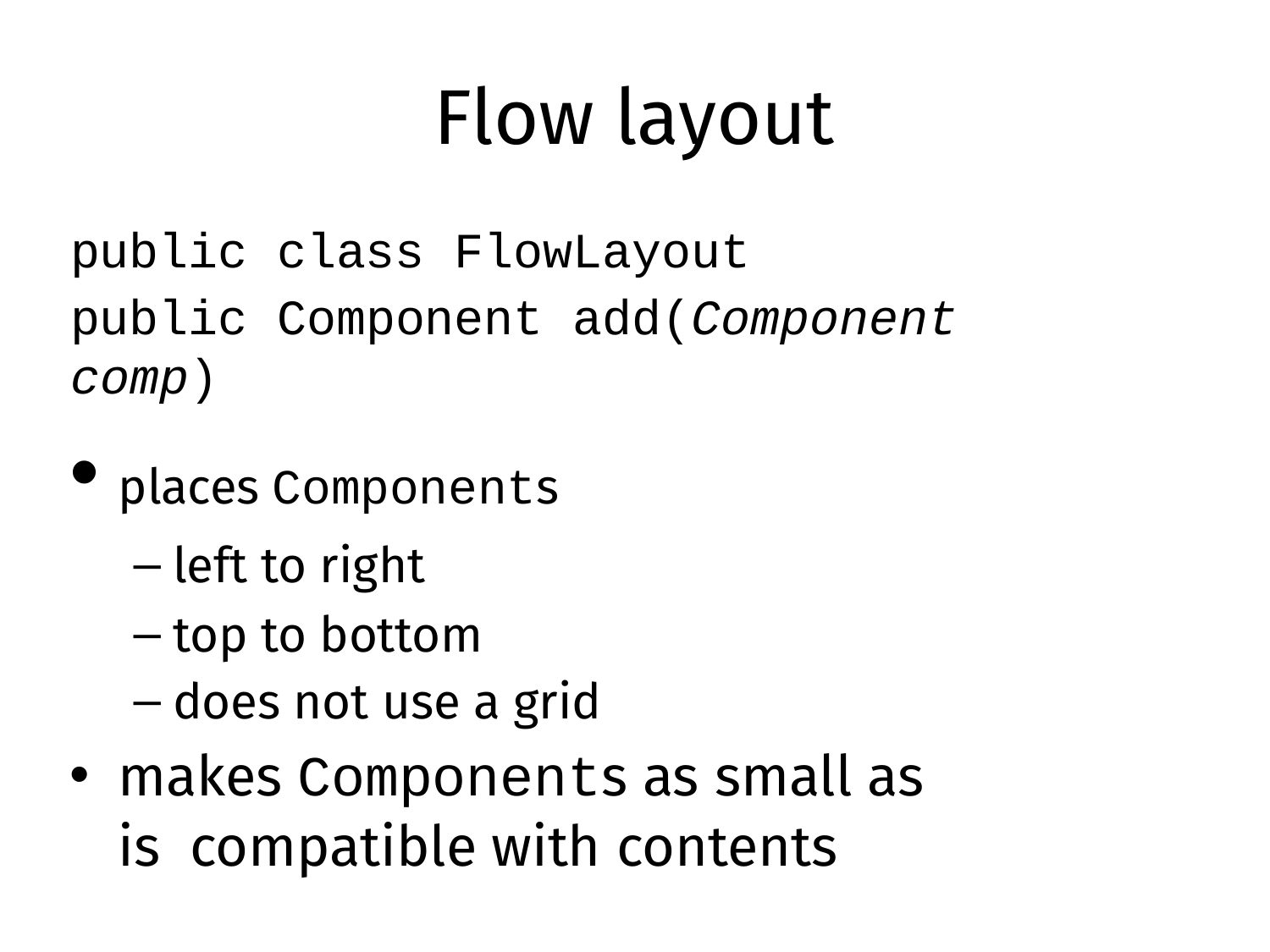

# Flow layout
public class FlowLayout
public Component add(Component	comp)
places Components
left to right
top to bottom
does not use a grid
makes Components as small as is  compatible with contents